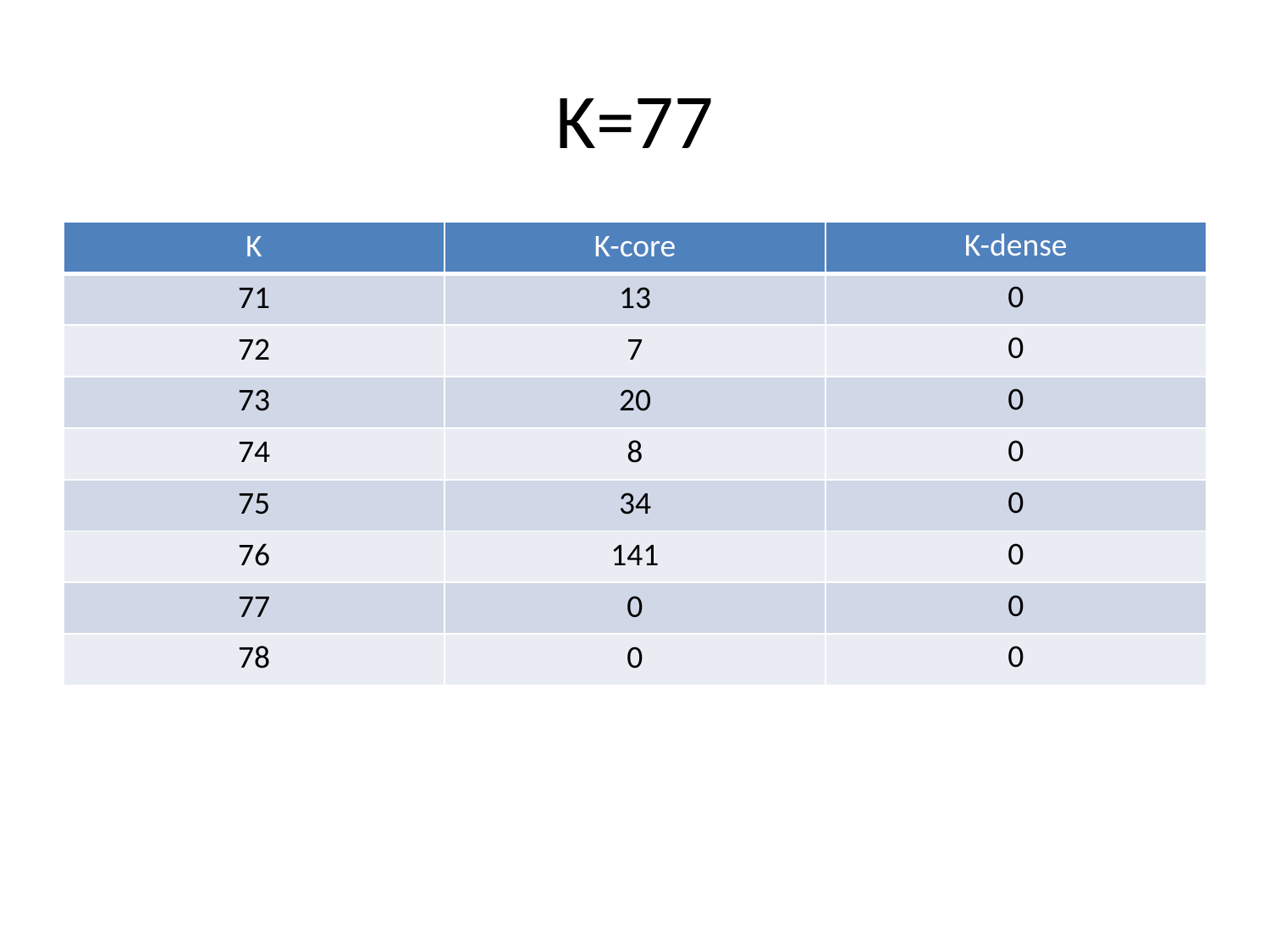

# K=77
| K | K-core | K-dense |
| --- | --- | --- |
| 71 | 13 | 0 |
| 72 | 7 | 0 |
| 73 | 20 | 0 |
| 74 | 8 | 0 |
| 75 | 34 | 0 |
| 76 | 141 | 0 |
| 77 | 0 | 0 |
| 78 | 0 | 0 |